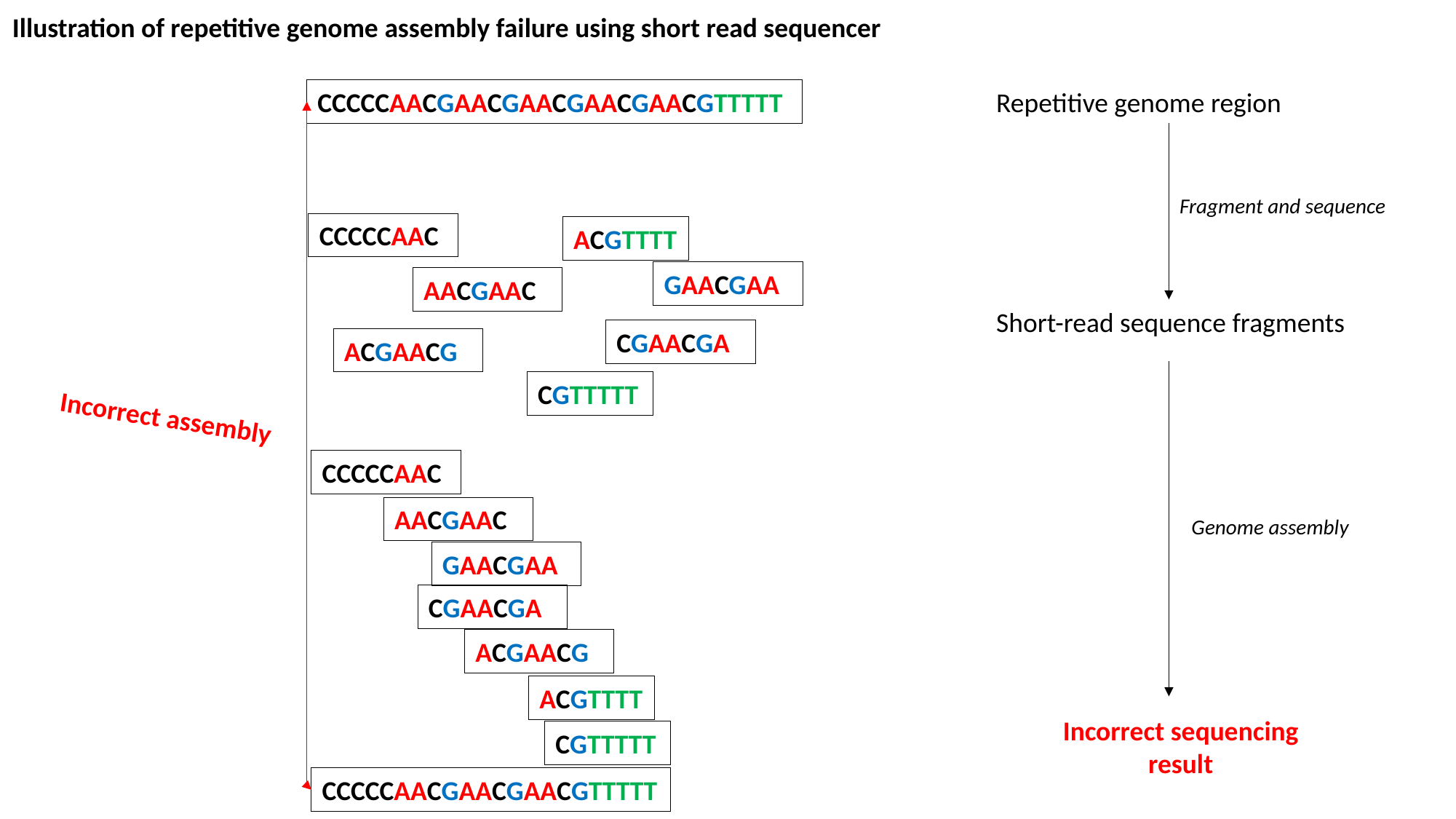

Illustration of repetitive genome assembly failure using short read sequencer
CCCCCAACGAACGAACGAACGAACGTTTTT
Repetitive genome region
Fragment and sequence
CCCCCAAC
ACGTTTT
GAACGAA
AACGAAC
Short-read sequence fragments
CGAACGA
ACGAACG
CGTTTTT
Incorrect assembly
CCCCCAAC
AACGAAC
Genome assembly
GAACGAA
CGAACGA
ACGAACG
ACGTTTT
Incorrect sequencing result
CGTTTTT
CCCCCAACGAACGAACGTTTTT